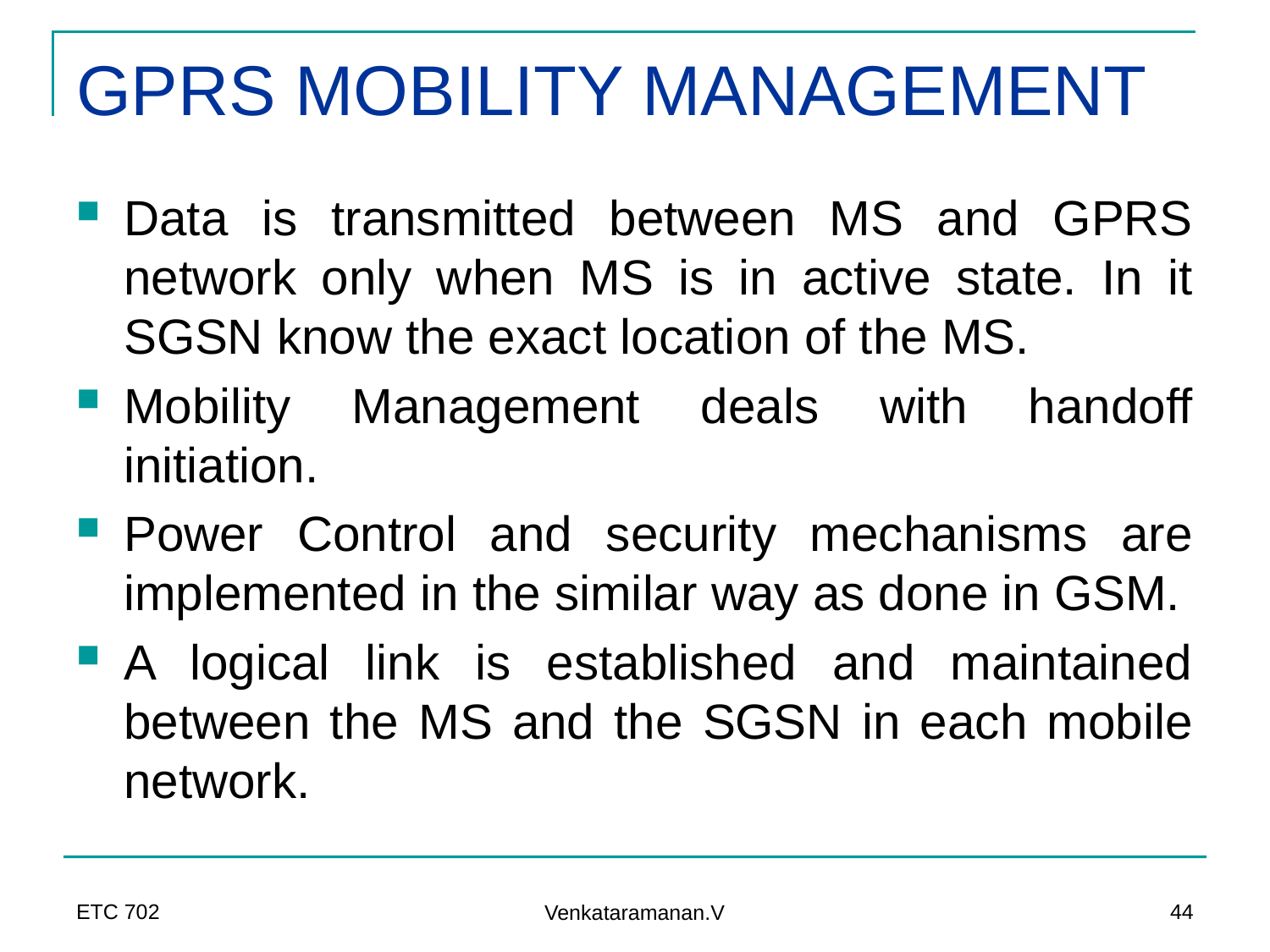

# GPRS MOBILITY MANAGEMENT
Data is transmitted between MS and GPRS network only when MS is in active state. In it SGSN know the exact location of the MS.
Mobility Management deals with handoff initiation.
Power Control and security mechanisms are implemented in the similar way as done in GSM.
A logical link is established and maintained between the MS and the SGSN in each mobile network.
ETC 702
44
Venkataramanan.V